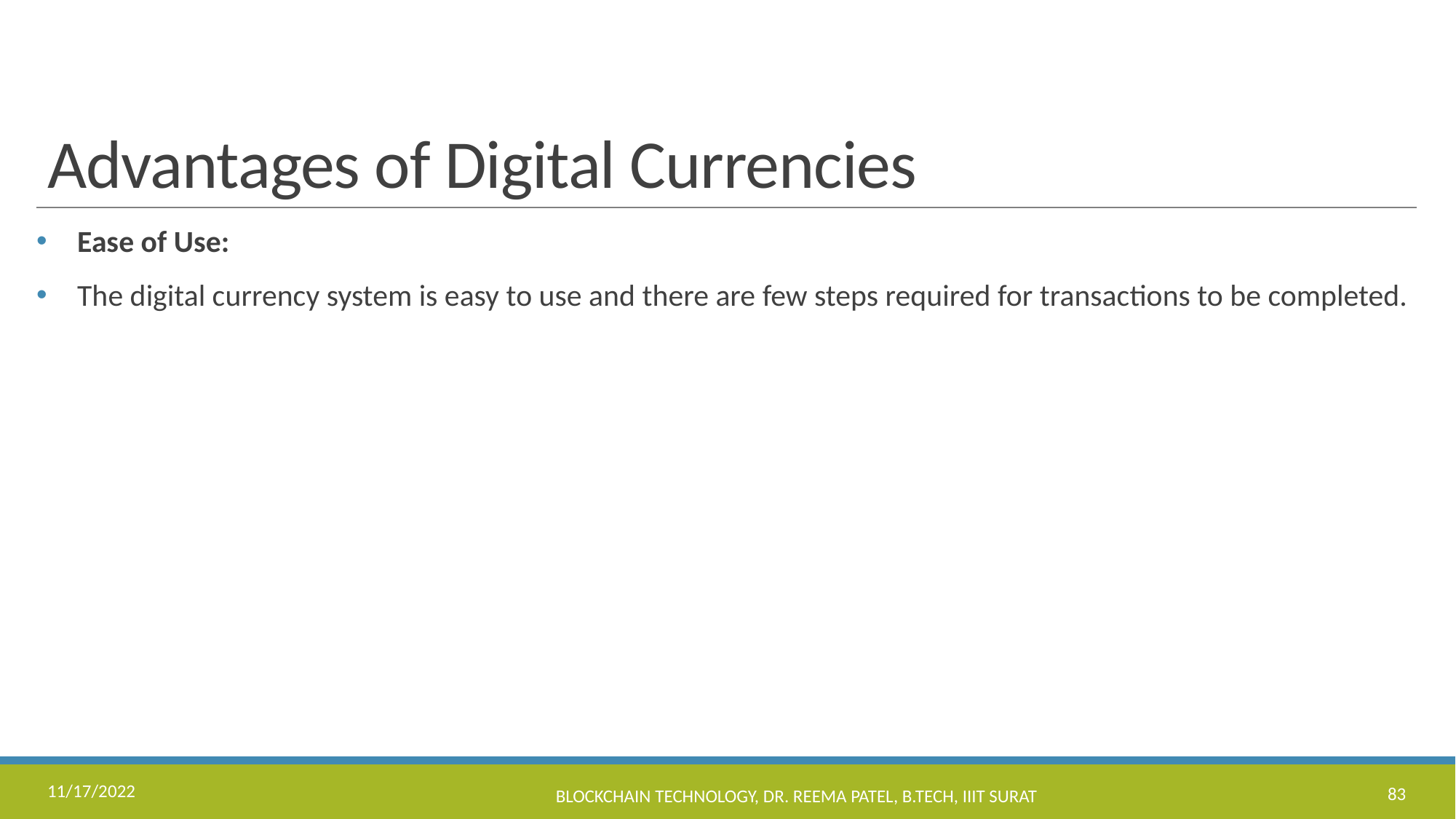

# Advantages of Digital Currencies
Ease of Use:
The digital currency system is easy to use and there are few steps required for transactions to be completed.

11/17/2022
Blockchain Technology, Dr. Reema Patel, B.Tech, IIIT Surat
83